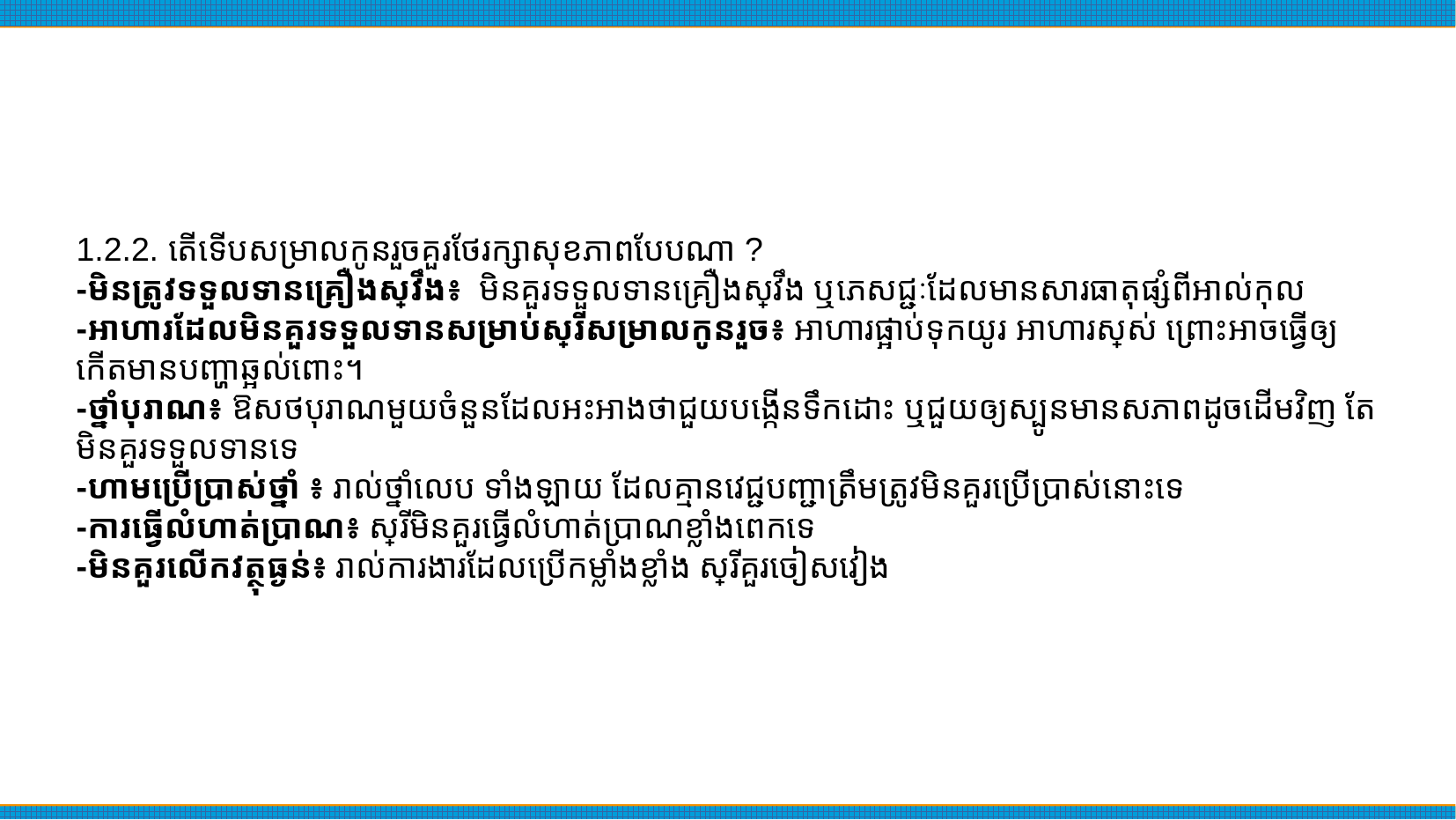

1.2.2. តើទើប​សម្រាលកូន​រួច​គួរ​ថែរក្សា​សុខភាព​បែប​ណា ?
-​មិន​ត្រូវ​ទទួលទាន​គ្រឿង​ស្រវឹង​៖  មិន​គួរ​ទទួលទាន​គ្រឿង​ស្រវឹង ឬ​ភេសជ្ជៈ​ដែល​មាន​សារធាតុ​ផ្សំ​ពី​អាល់កុល​
-​អាហារ​ដែល​មិន​គួរ​ទទួលទាន​សម្រាប់​ស្ត្រី​សម្រាលកូន​រួច​៖ អាហារ​ផ្អាប់​ទុក​យូរ អាហារ​ស្រស់ ព្រោះ​អាច​ធ្វើ​ឲ្យ​កើត​មាន​បញ្ហា​ឆ្អល់ពោះ​។
-​ថ្នាំបុរាណ​៖ ឱសថ​បុរាណ​មួយ​ចំនួន​ដែល​អះអាង​ថា​ជួយ​បង្កើន​ទឹកដោះ ឬ​ជួយ​ឲ្យ​ស្បូន​មាន​សភាព​ដូច​ដើម​វិញ តែ​មិន​គួរ​ទទួលទាន​ទេ
-​ហាម​ប្រើប្រាស់​ថ្នាំ ៖ រាល់​ថ្នាំលេប ទាំងឡាយ ដែល​គ្មាន​វេជ្ជបញ្ជា​ត្រឹមត្រូវ​មិន​គួរ​ប្រើប្រាស់​នោះ​ទេ
-​ការ​ធ្វើ​លំ​ហាត់ប្រាណ​៖ ស្ត្រី​មិន​គួរ​ធ្វើ​លំ​ហាត់ប្រាណ​ខ្លាំង​ពេក​ទេ​
-​មិន​គួរ​លើក​វត្ថុ​ធ្ងន់​៖ រាល់​ការងារ​ដែល​ប្រើ​កម្លាំង​ខ្លាំង ស្ត្រី​គួរ​ចៀសវៀង